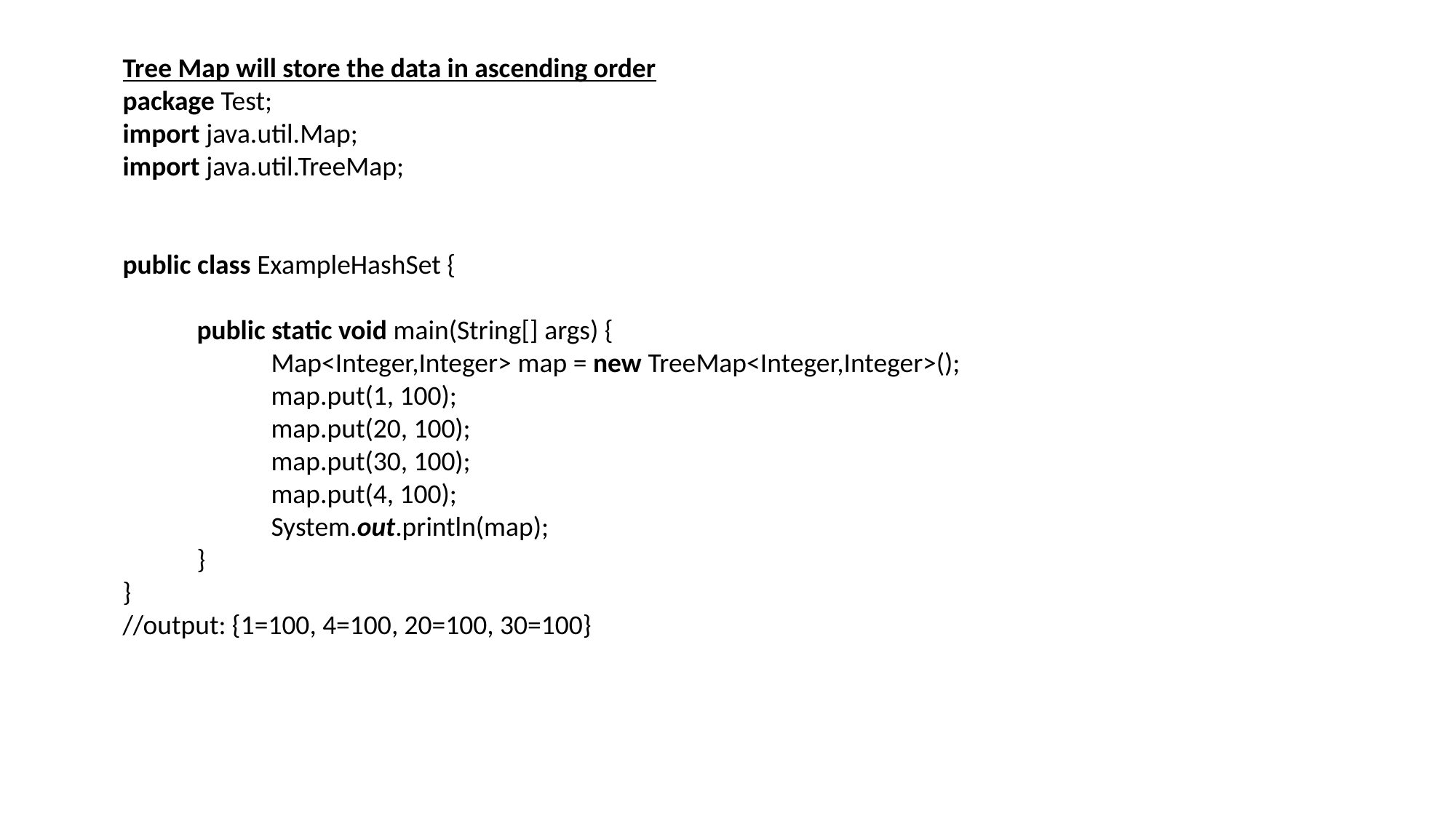

Tree Map will store the data in ascending order
package Test;
import java.util.Map;
import java.util.TreeMap;

public class ExampleHashSet {

            public static void main(String[] args) {
                        Map<Integer,Integer> map = new TreeMap<Integer,Integer>();
                        map.put(1, 100);
                        map.put(20, 100);
                        map.put(30, 100);
                        map.put(4, 100);
                        System.out.println(map);
            }
}
//output: {1=100, 4=100, 20=100, 30=100}